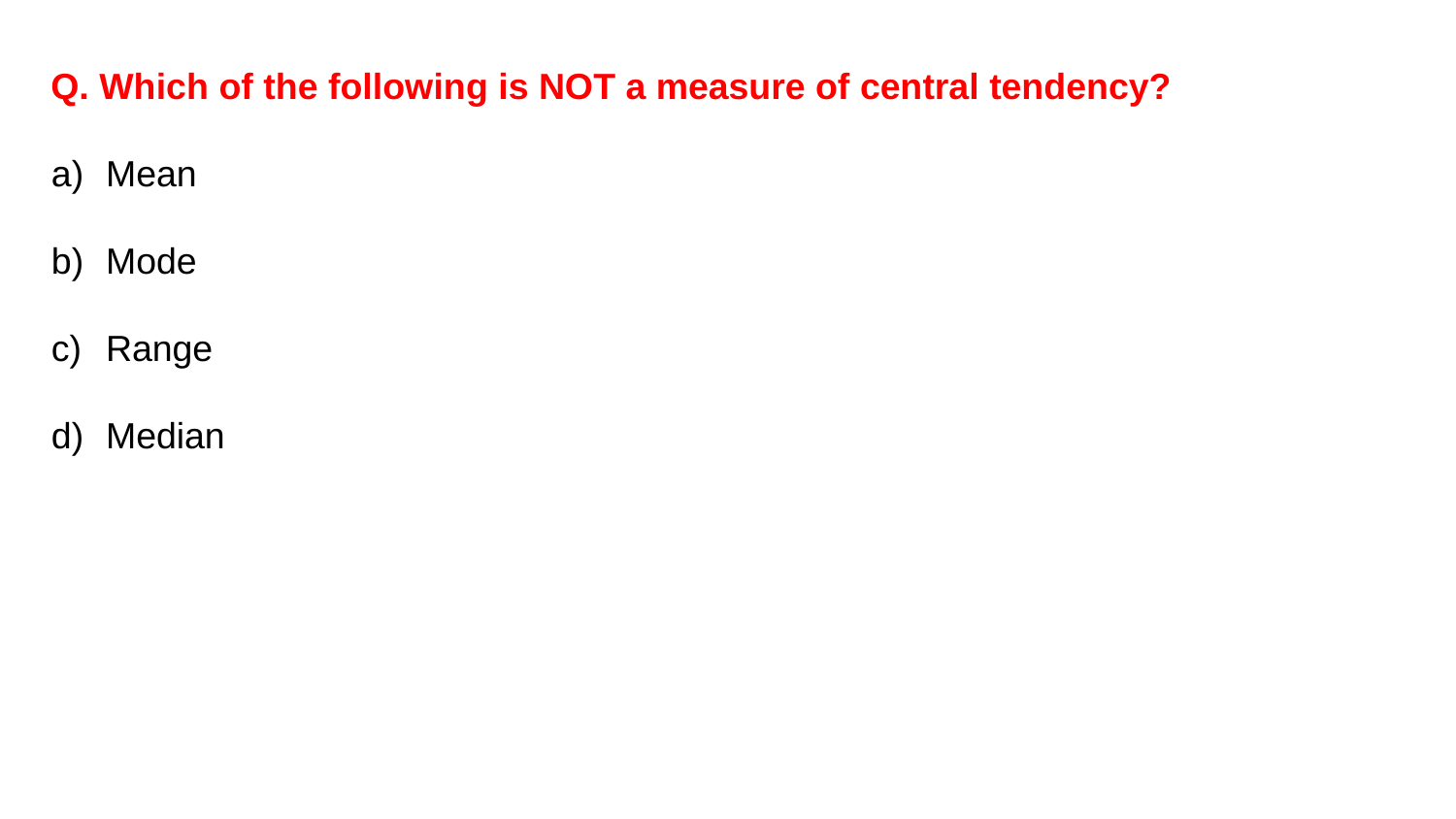

Q. Which of the following is NOT a measure of central tendency?
Mean

Mode

Range

Median